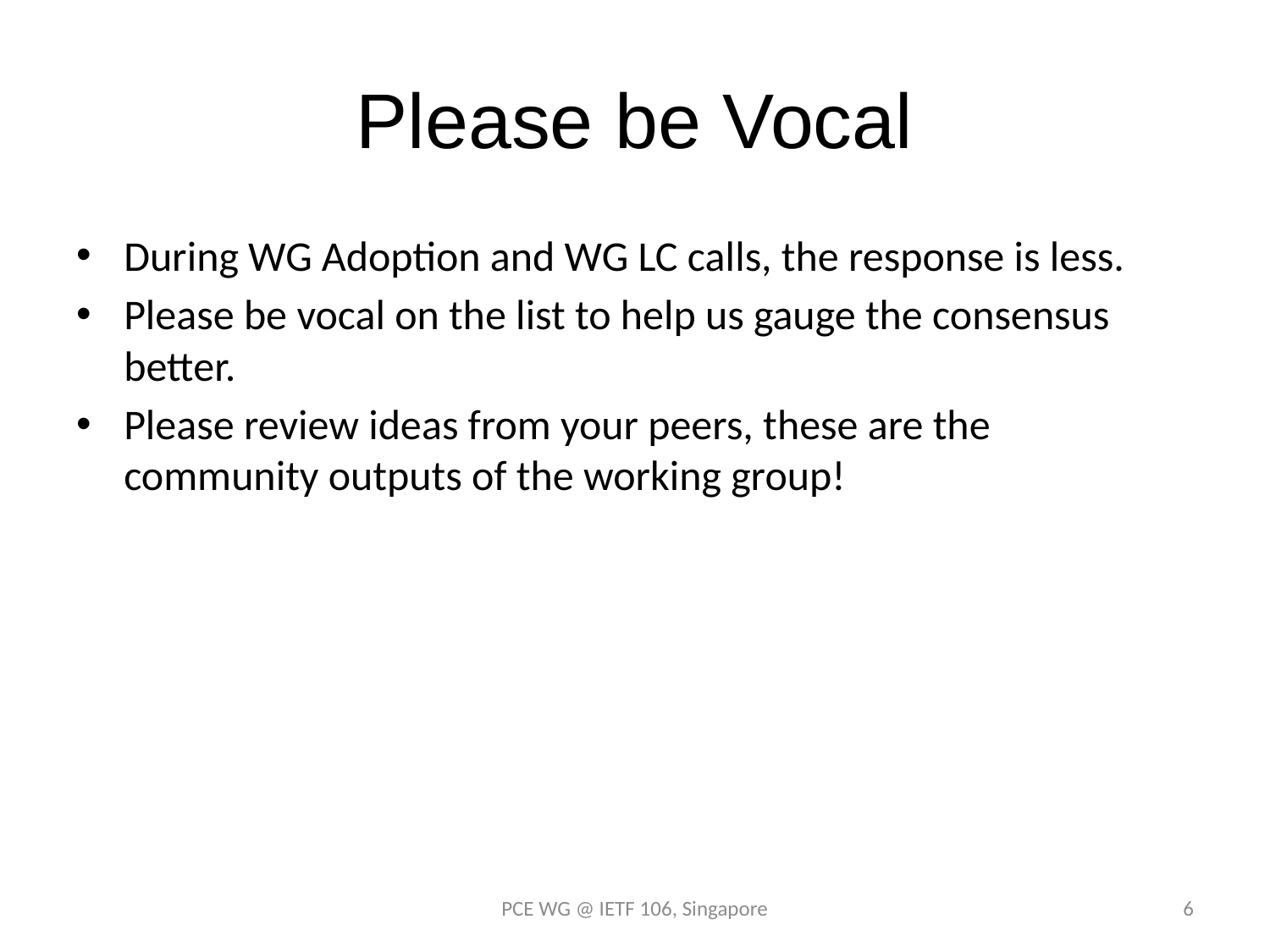

# Please be Vocal
During WG Adoption and WG LC calls, the response is less.
Please be vocal on the list to help us gauge the consensus better.
Please review ideas from your peers, these are the community outputs of the working group!
PCE WG @ IETF 106, Singapore
6